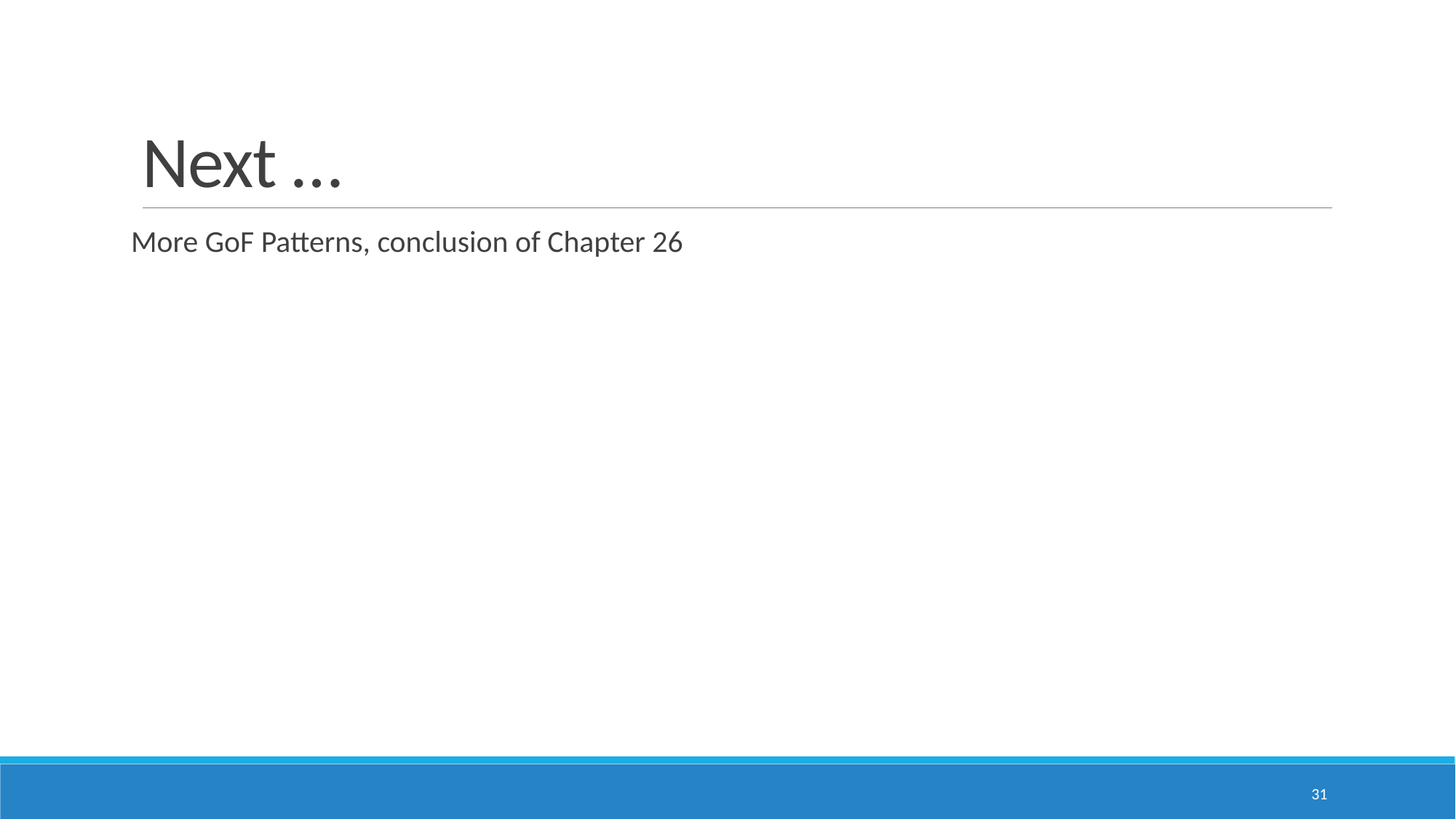

# Next …
More GoF Patterns, conclusion of Chapter 26
31